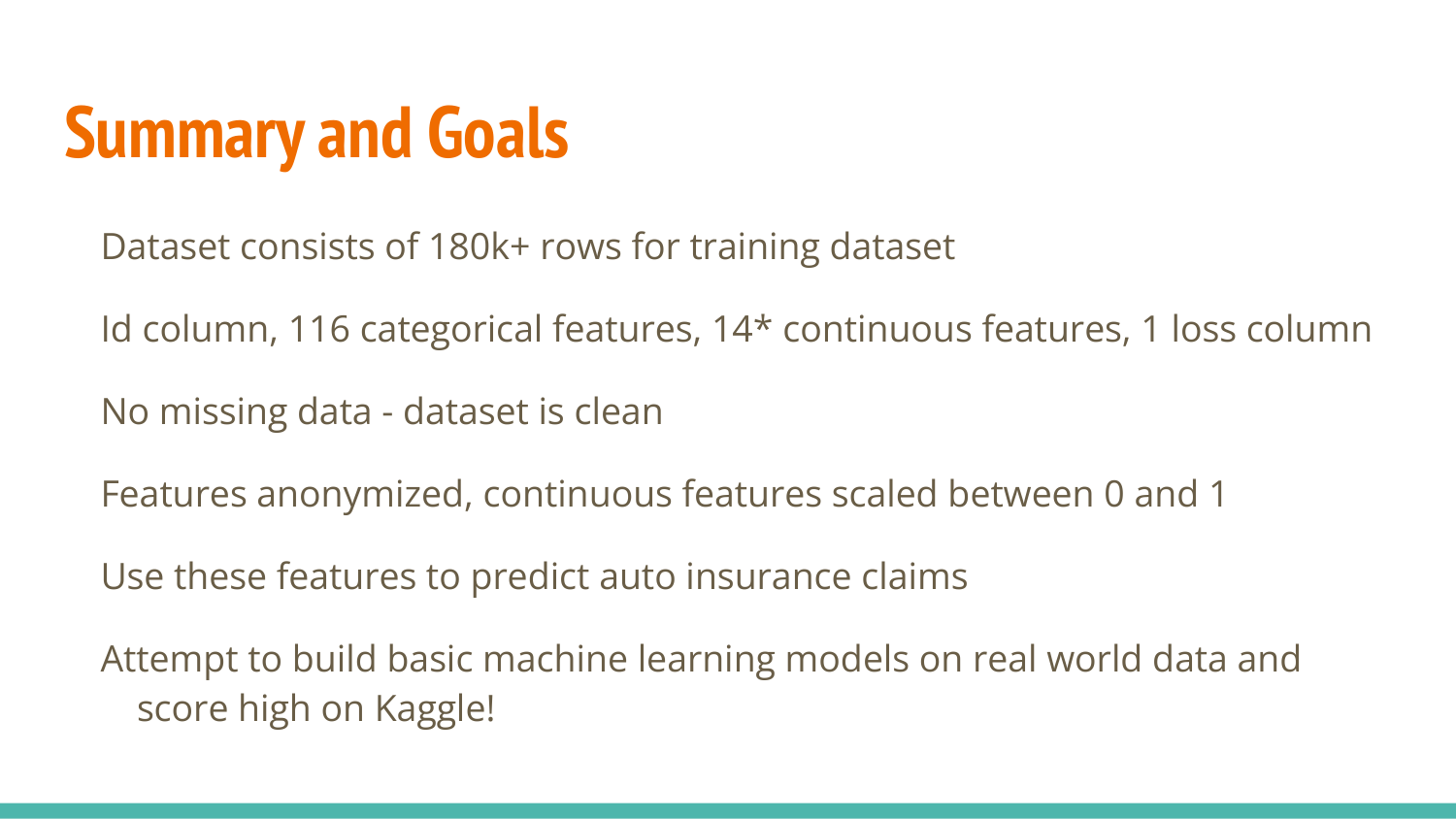

# Summary and Goals
Dataset consists of 180k+ rows for training dataset
Id column, 116 categorical features, 14* continuous features, 1 loss column
No missing data - dataset is clean
Features anonymized, continuous features scaled between 0 and 1
Use these features to predict auto insurance claims
Attempt to build basic machine learning models on real world data and score high on Kaggle!